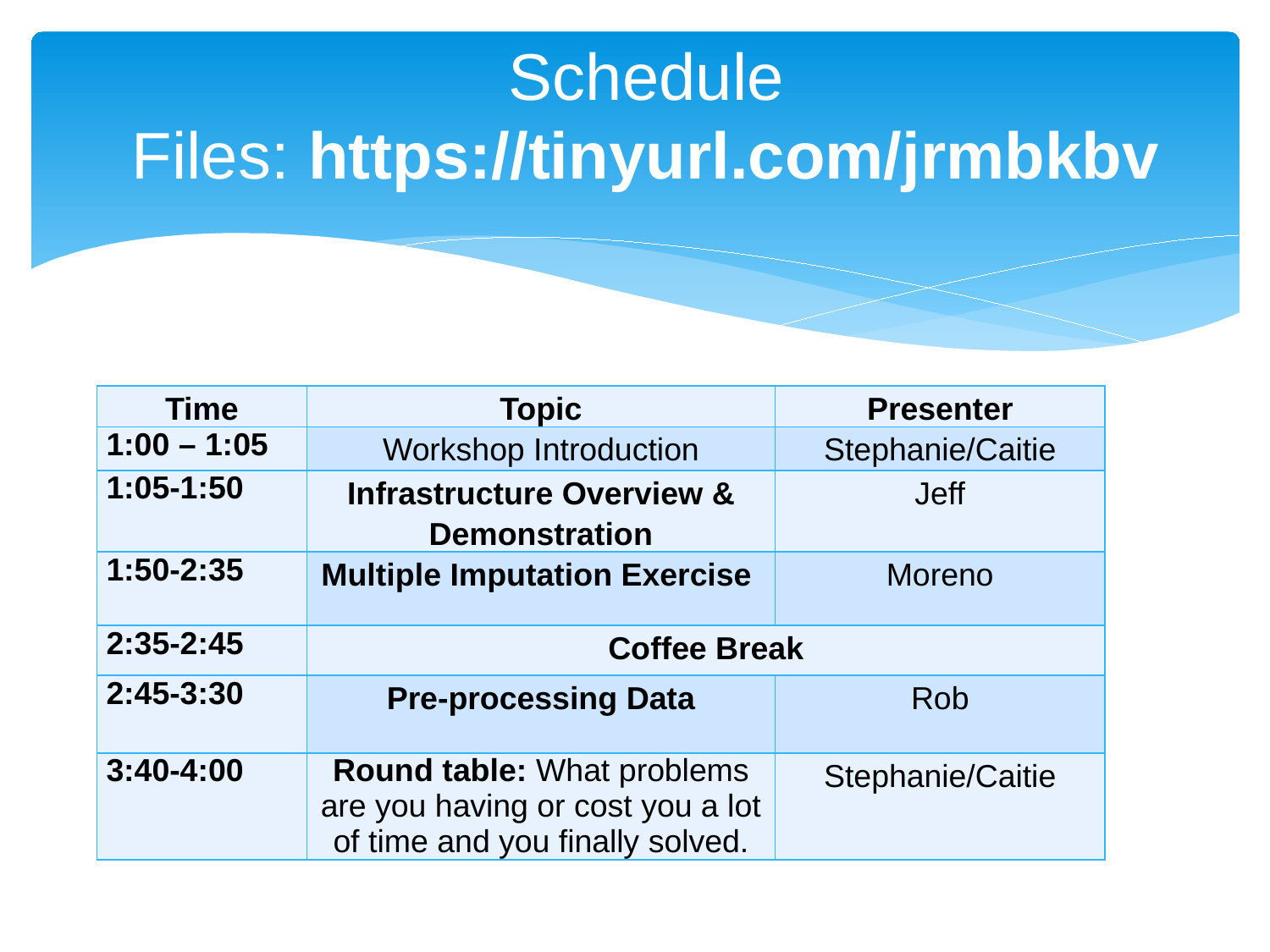

# Schedule Files: https://tinyurl.com/jrmbkbv
| Time | Topic | Presenter |
| --- | --- | --- |
| 1:00 – 1:05 | Workshop Introduction | Stephanie/Caitie |
| 1:05-1:50 | Infrastructure Overview & Demonstration | Jeff |
| 1:50-2:35 | Multiple Imputation Exercise | Moreno |
| 2:35-2:45 | Coffee Break |  |
| 2:45-3:30 | Pre-processing Data | Rob |
| 3:40-4:00 | Round table: What problems are you having or cost you a lot of time and you finally solved. | Stephanie/Caitie |